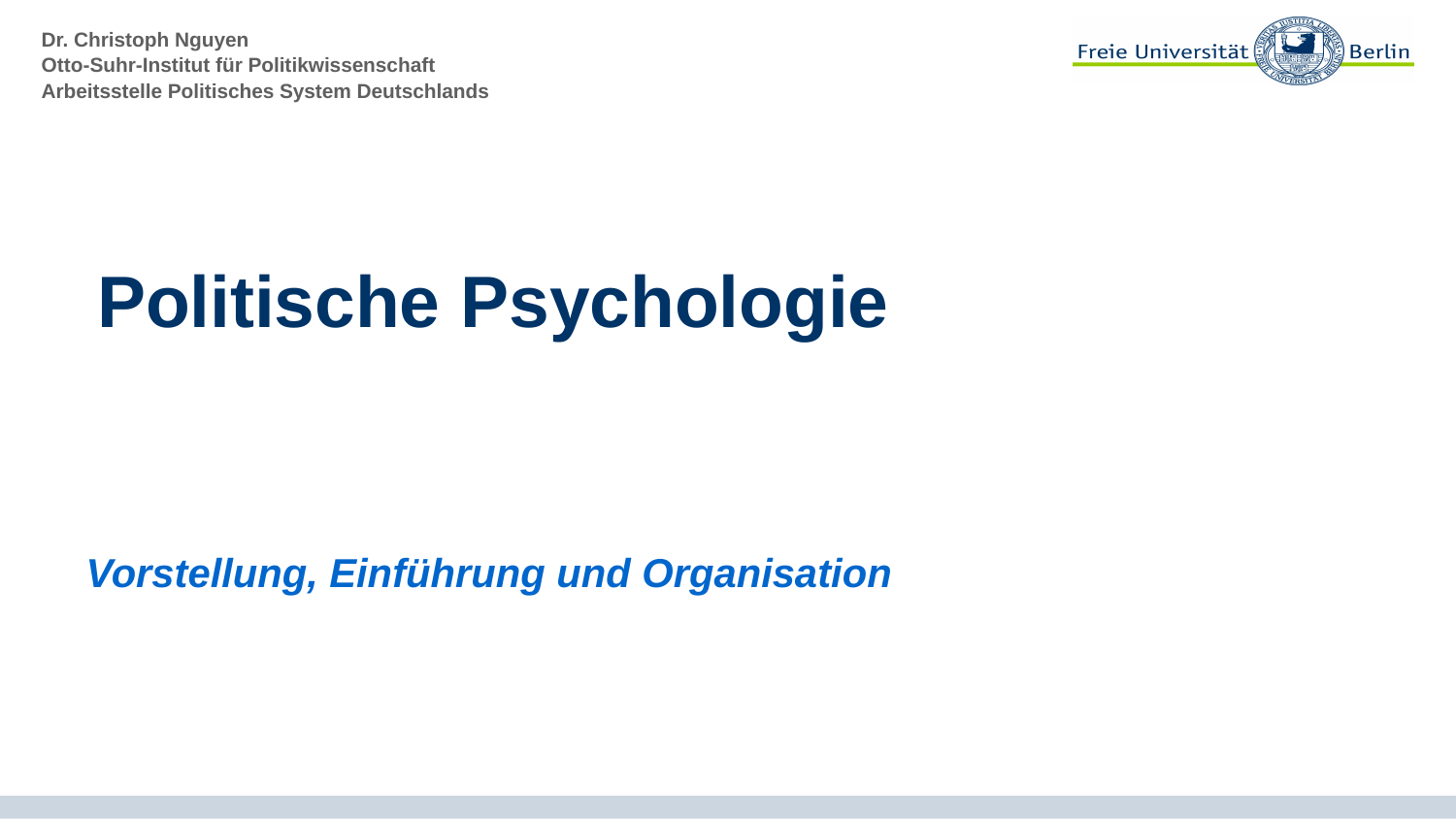

# Politische Psychologie
Vorstellung, Einführung und Organisation